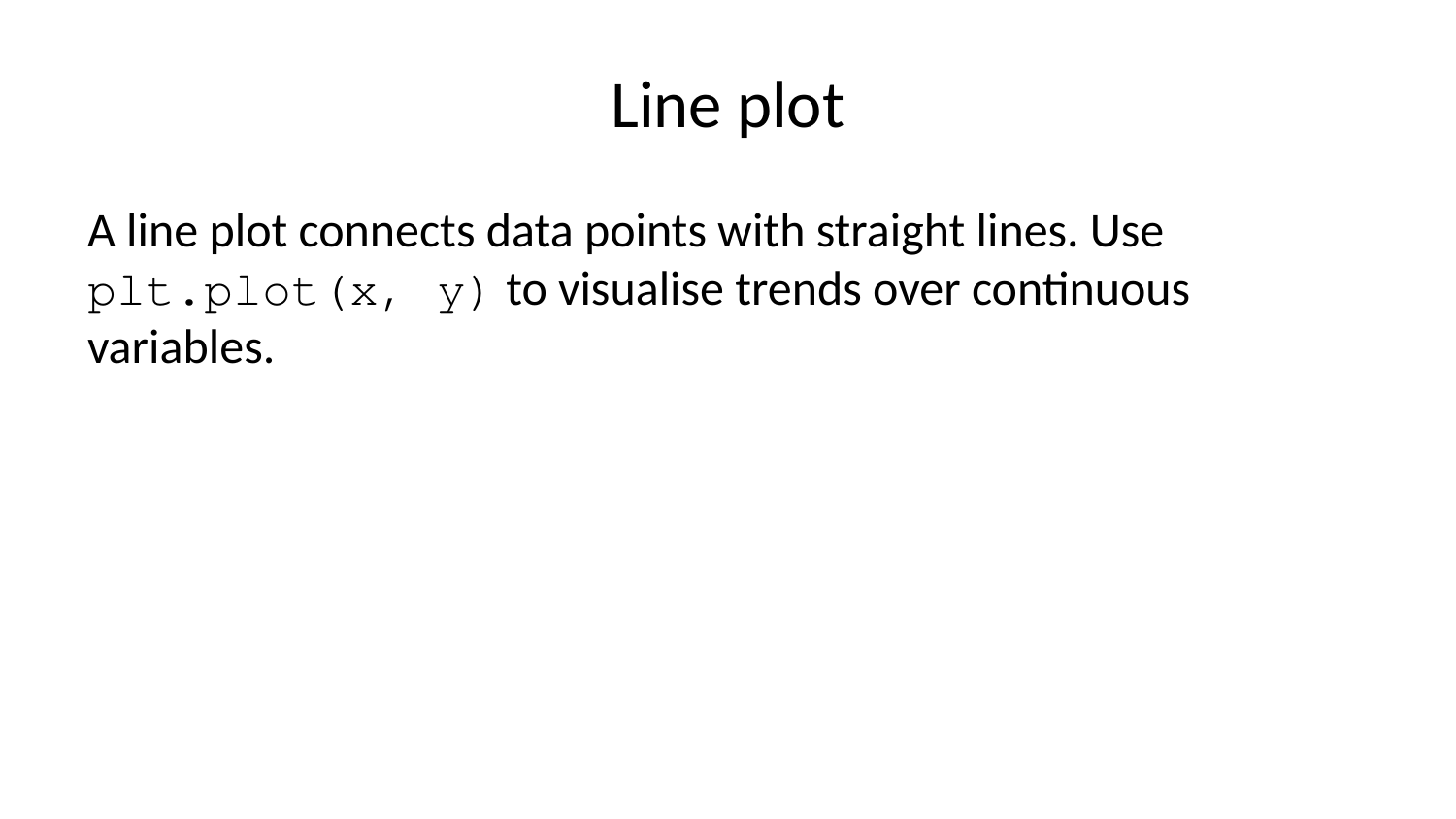

# Line plot
A line plot connects data points with straight lines. Use plt.plot(x, y) to visualise trends over continuous variables.